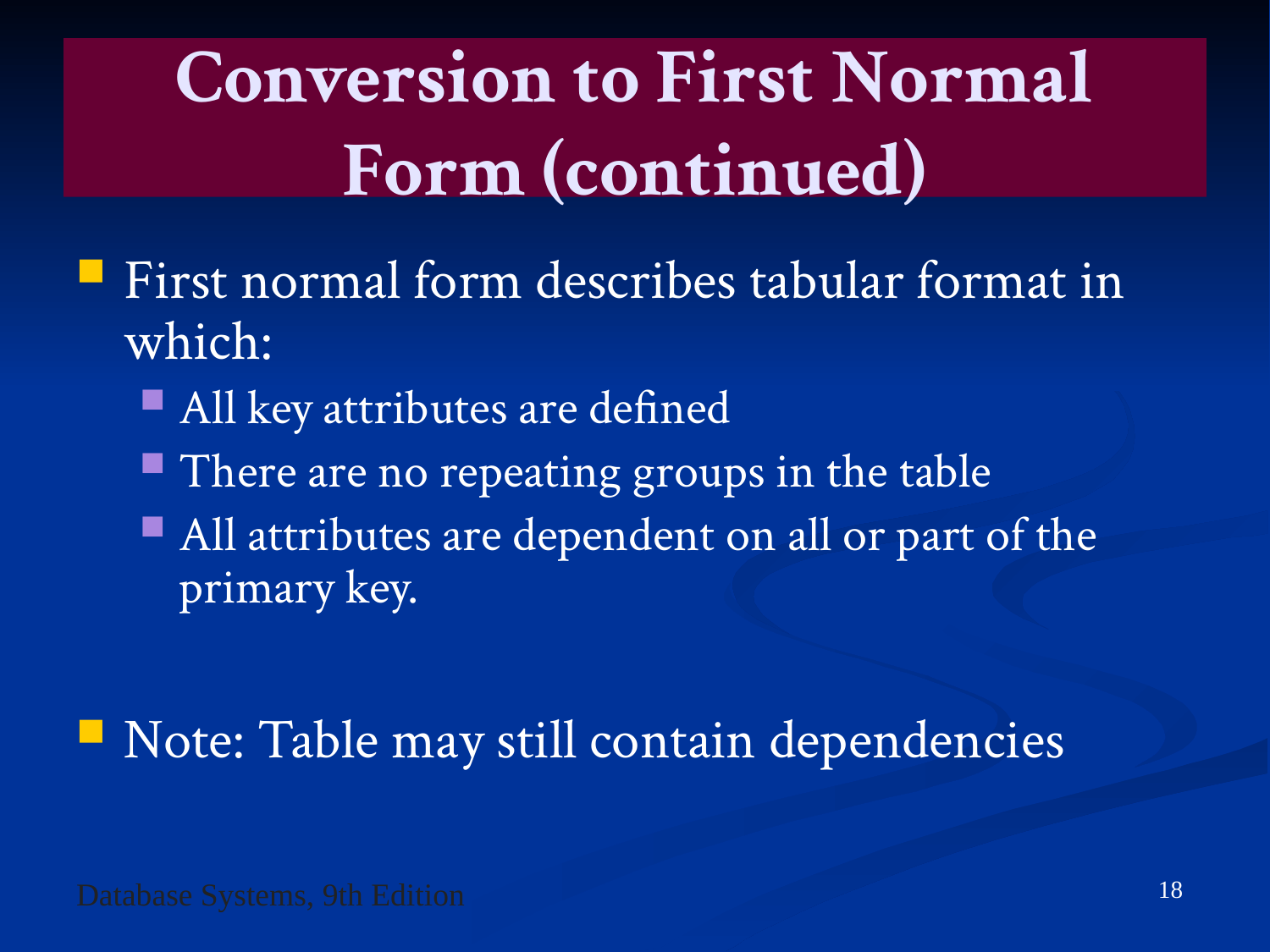

Conversion to First Normal Form (continued)
First normal form describes tabular format in which:
All key attributes are defined
There are no repeating groups in the table
All attributes are dependent on all or part of the  primary key.

Note: Table may still contain dependencies
18
Database Systems, 9th Edition